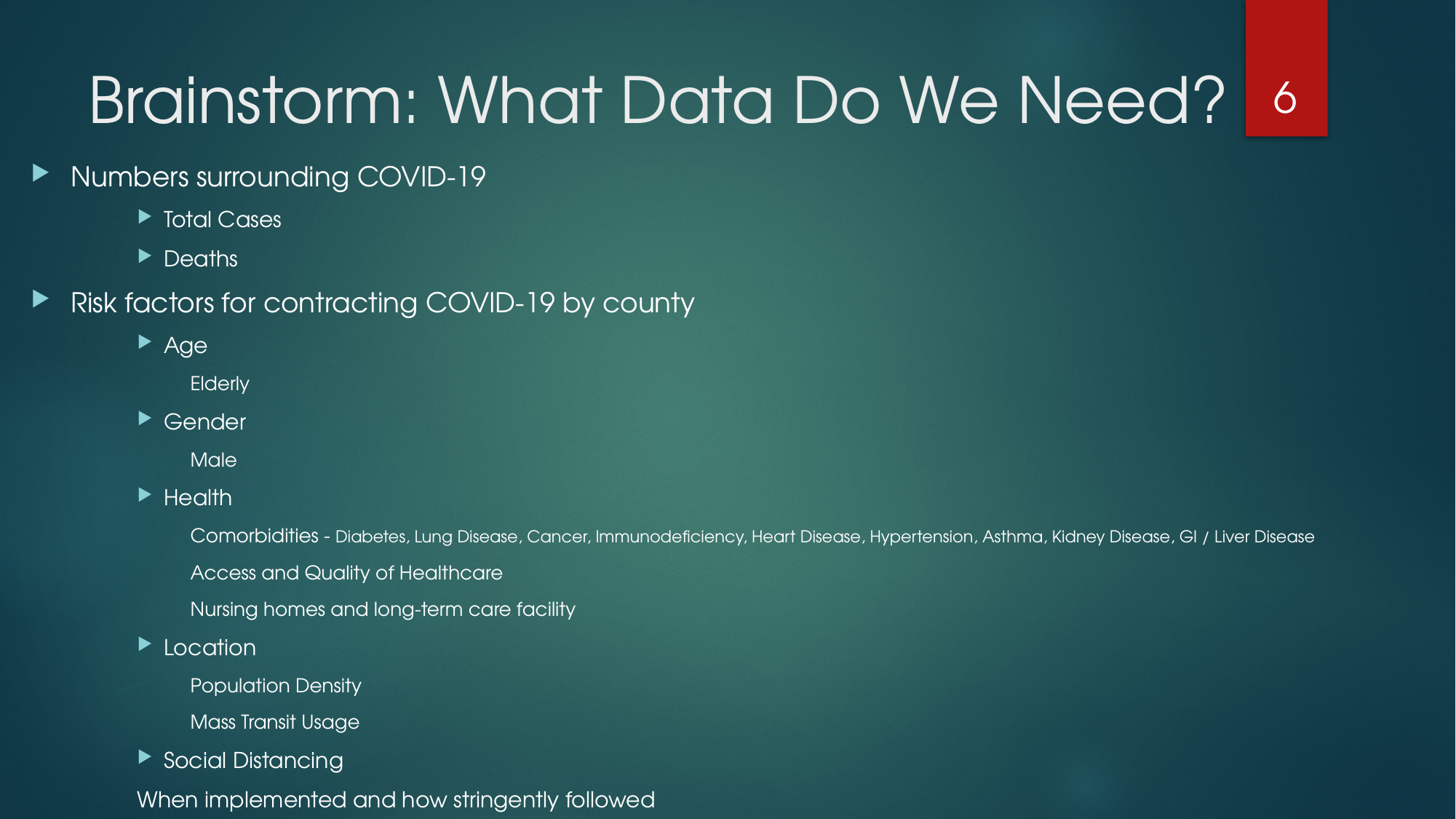

6
# Brainstorm: What Data Do We Need?
Numbers surrounding COVID-19
Total Cases
Deaths
Risk factors for contracting COVID-19 by county
Age
Elderly
Gender
Male
Health
Comorbidities - Diabetes, Lung Disease, Cancer, Immunodeficiency, Heart Disease, Hypertension, Asthma, Kidney Disease, GI / Liver Disease
Access and Quality of Healthcare
Nursing homes and long-term care facility
Location
Population Density
Mass Transit Usage
Social Distancing
	When implemented and how stringently followed